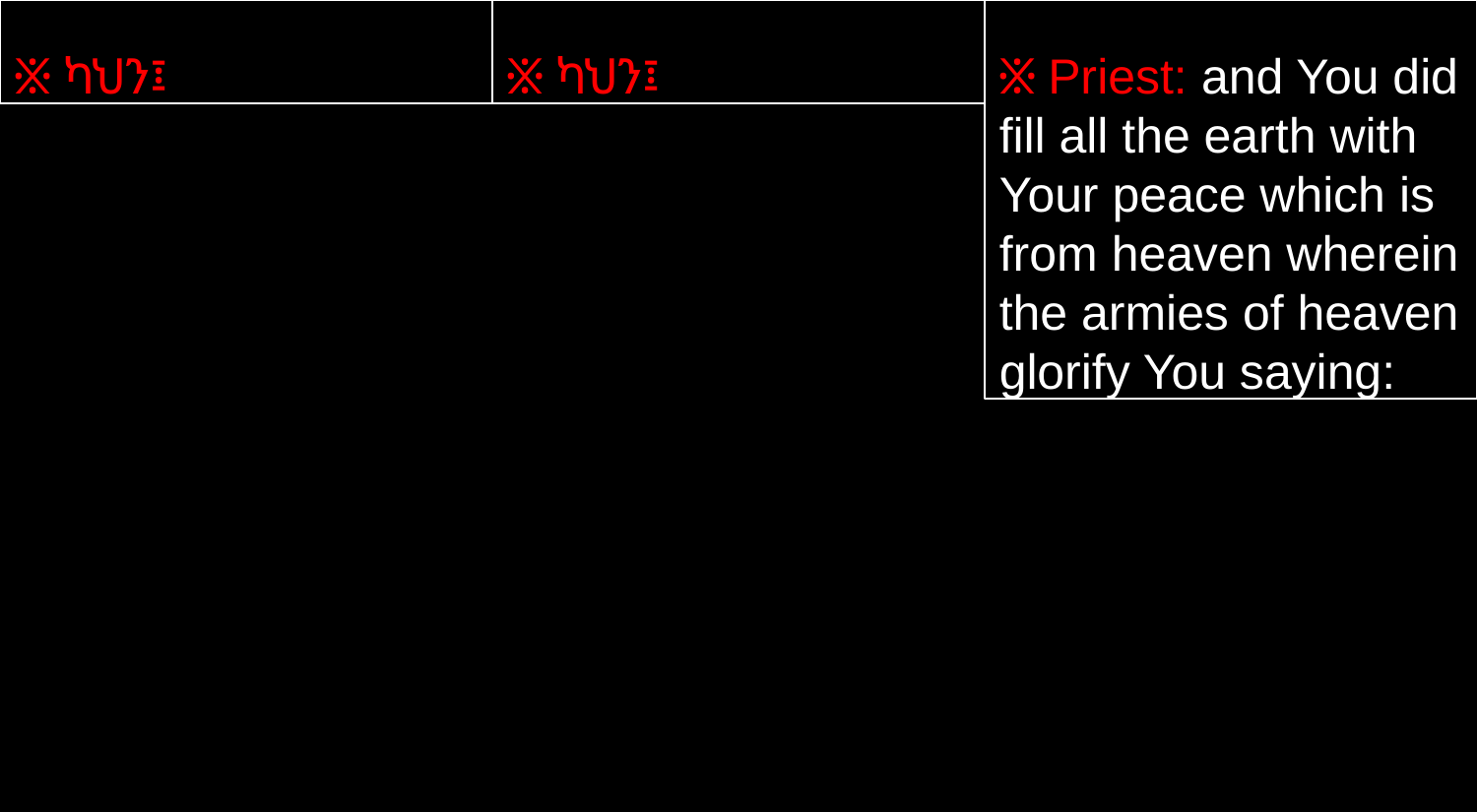

፠ ካህን፤

፠ ካህን፤

፠ Priest: and You did fill all the earth with Your peace which is from heaven wherein the armies of heaven glorify You saying: